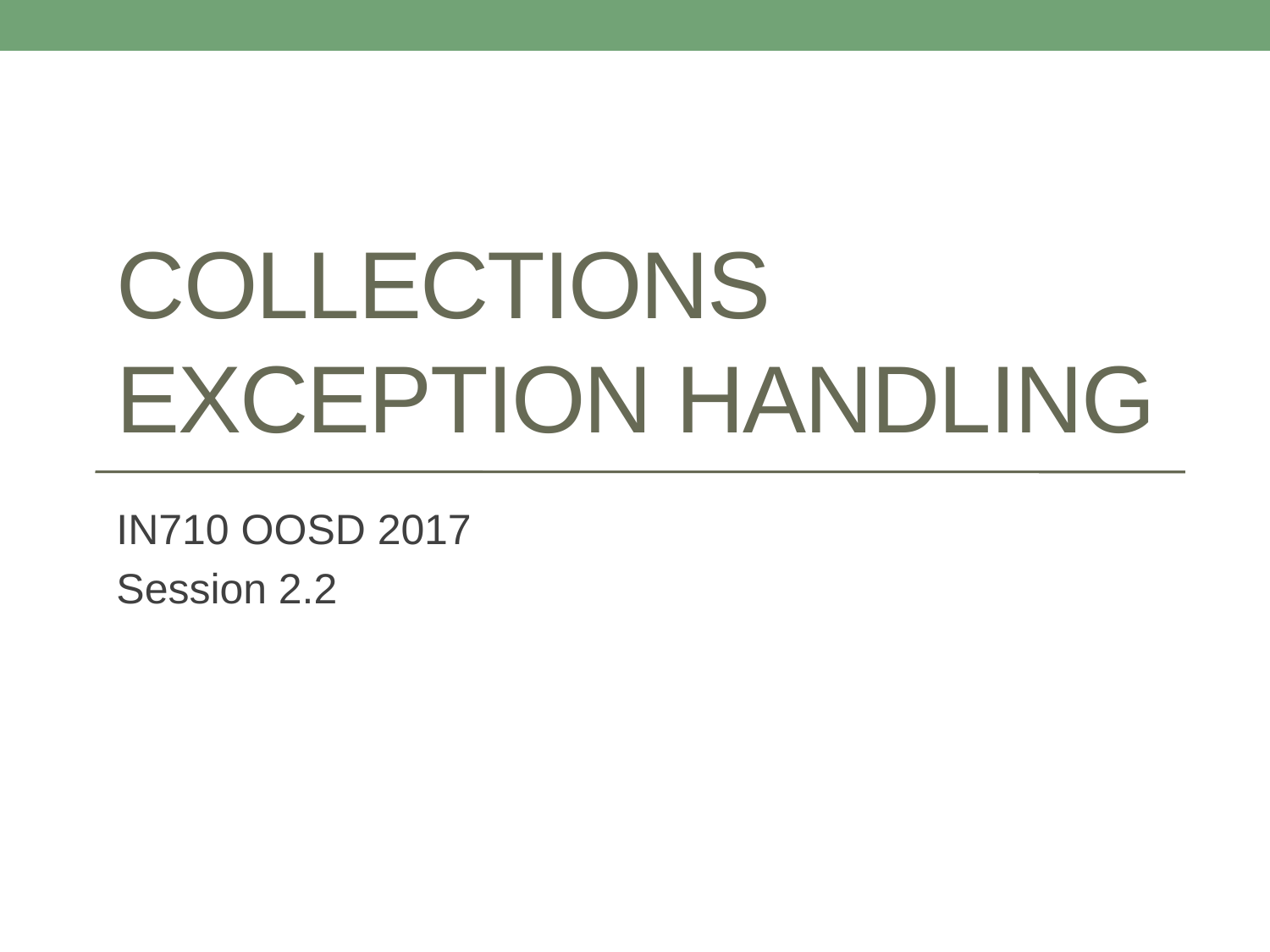

# Collections Exception Handling
IN710 OOSD 2017
Session 2.2